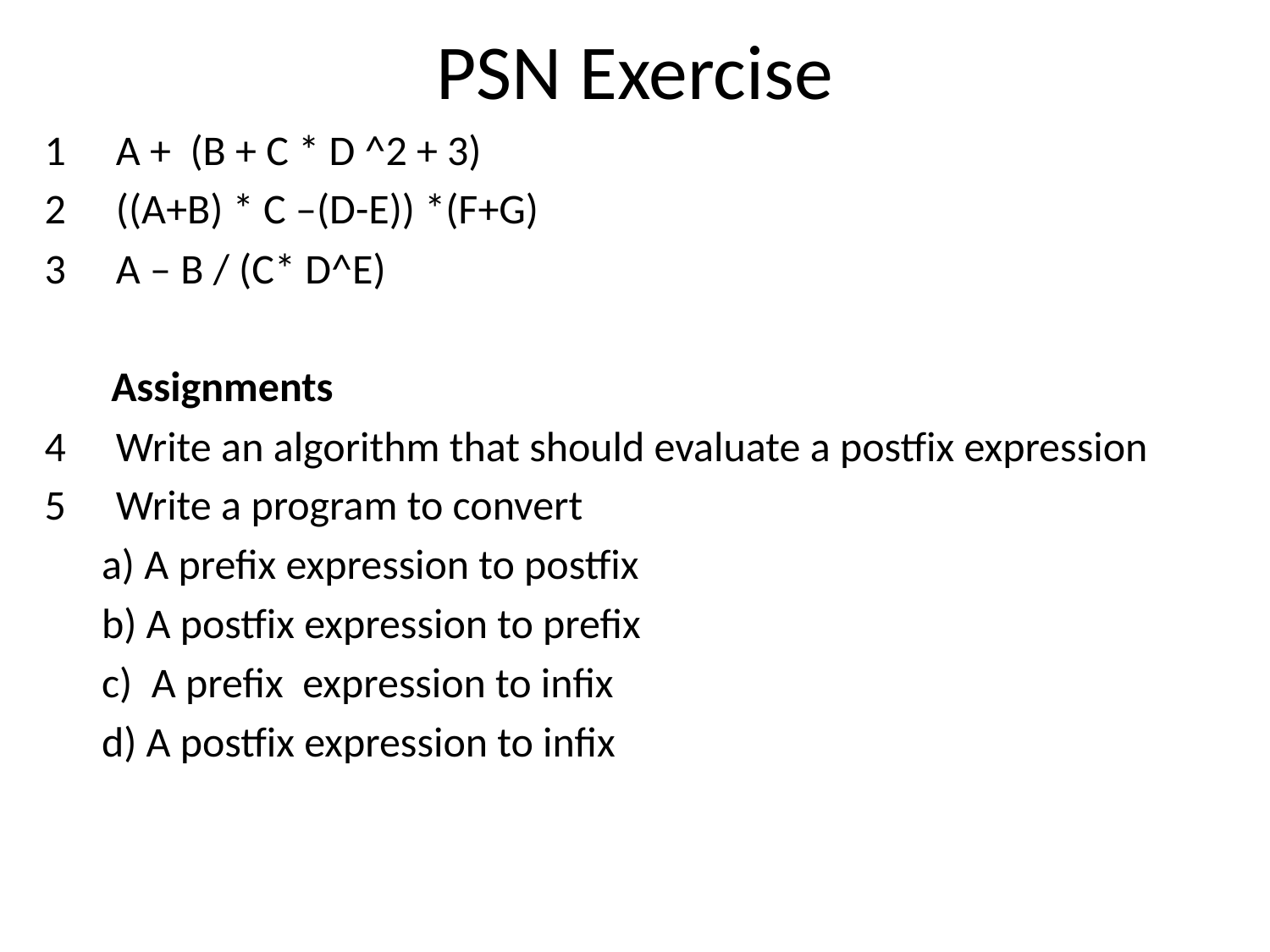

# PSN Exercise
A +  (B + C * D ^2 + 3)
((A+B) * C –(D-E)) *(F+G)
A – B / (C* D^E)

       Assignments
Write an algorithm that should evaluate a postfix expression
Write a program to convert
      a) A prefix expression to postfix
      b) A postfix expression to prefix
      c)  A prefix  expression to infix
      d) A postfix expression to infix